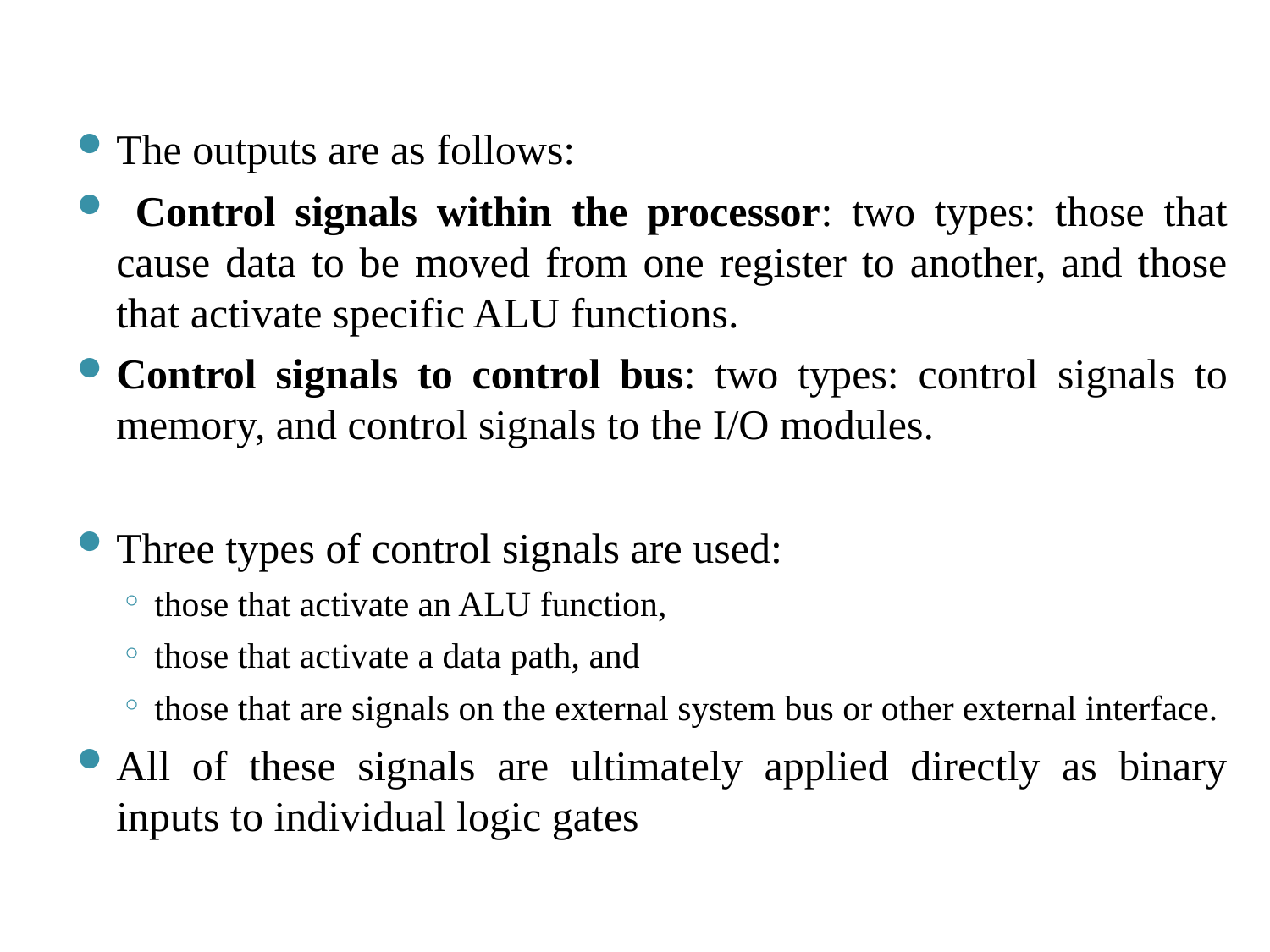

#
The outputs are as follows:
 Control signals within the processor: two types: those that cause data to be moved from one register to another, and those that activate specific ALU functions.
Control signals to control bus: two types: control signals to memory, and control signals to the I/O modules.

Three types of control signals are used:
those that activate an ALU function,
those that activate a data path, and
those that are signals on the external system bus or other external interface.
All of these signals are ultimately applied directly as binary inputs to individual logic gates